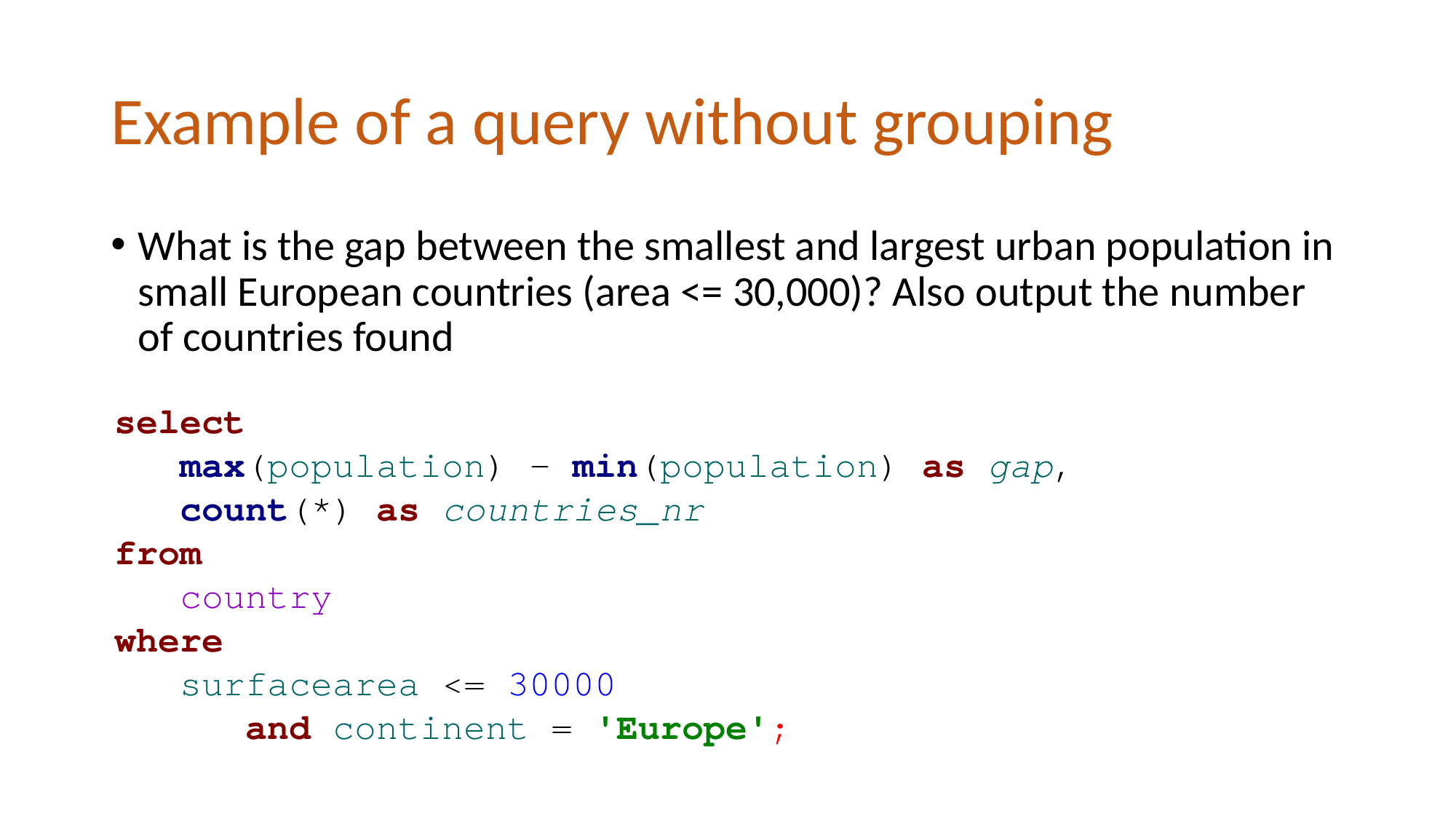

# Example of a query without grouping
What is the gap between the smallest and largest urban population in small European countries (area <= 30,000)? Also output the number of countries found
select
   max(population) - min(population) as gap,
   count(*) as countries_nr
from
   country
where
   surfacearea <= 30000
      and continent = 'Europe';